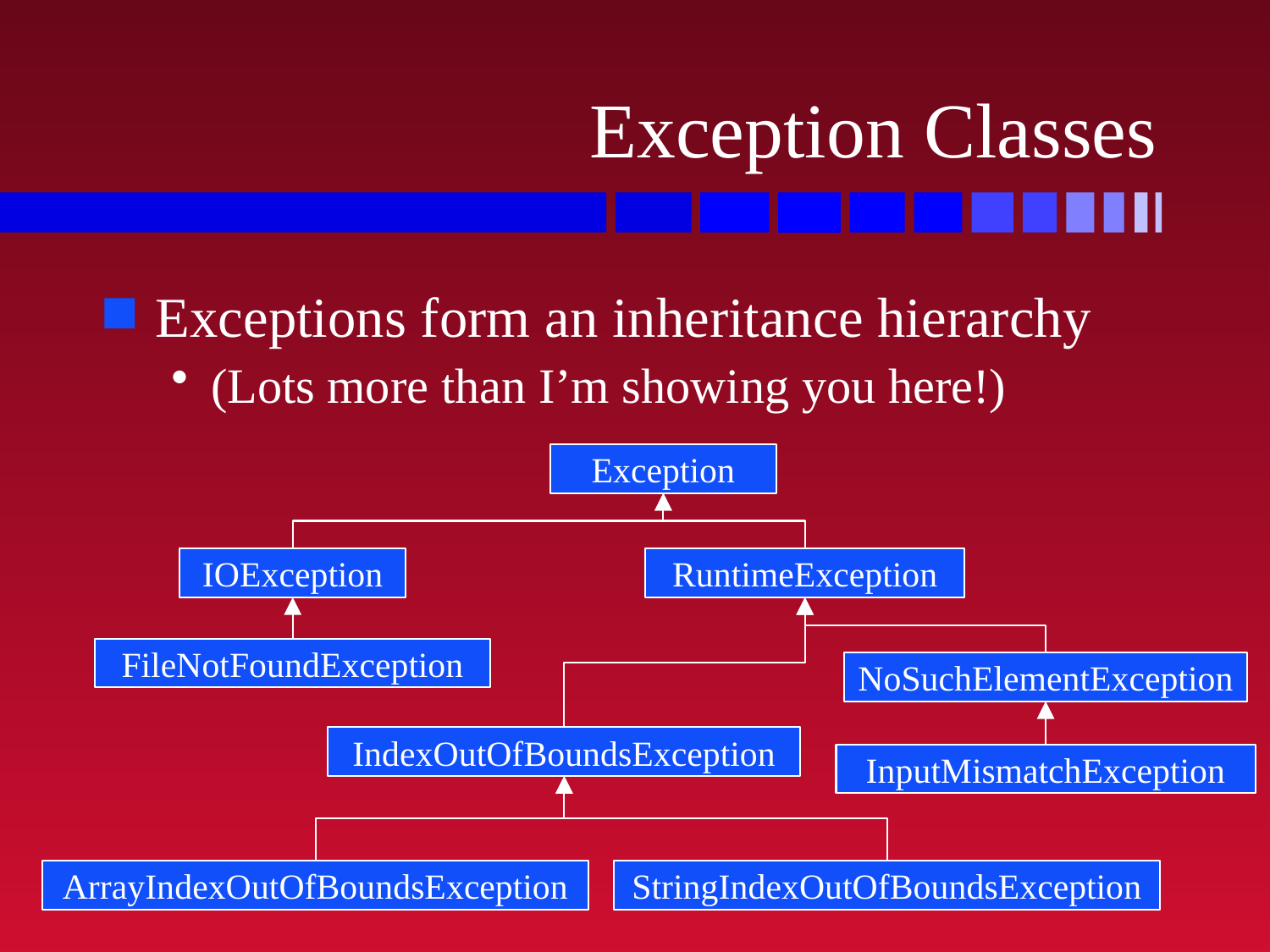

# Exception Classes
Exceptions form an inheritance hierarchy
(Lots more than I’m showing you here!)
Exception
IOException
RuntimeException
FileNotFoundException
NoSuchElementException
IndexOutOfBoundsException
InputMismatchException
ArrayIndexOutOfBoundsException
StringIndexOutOfBoundsException